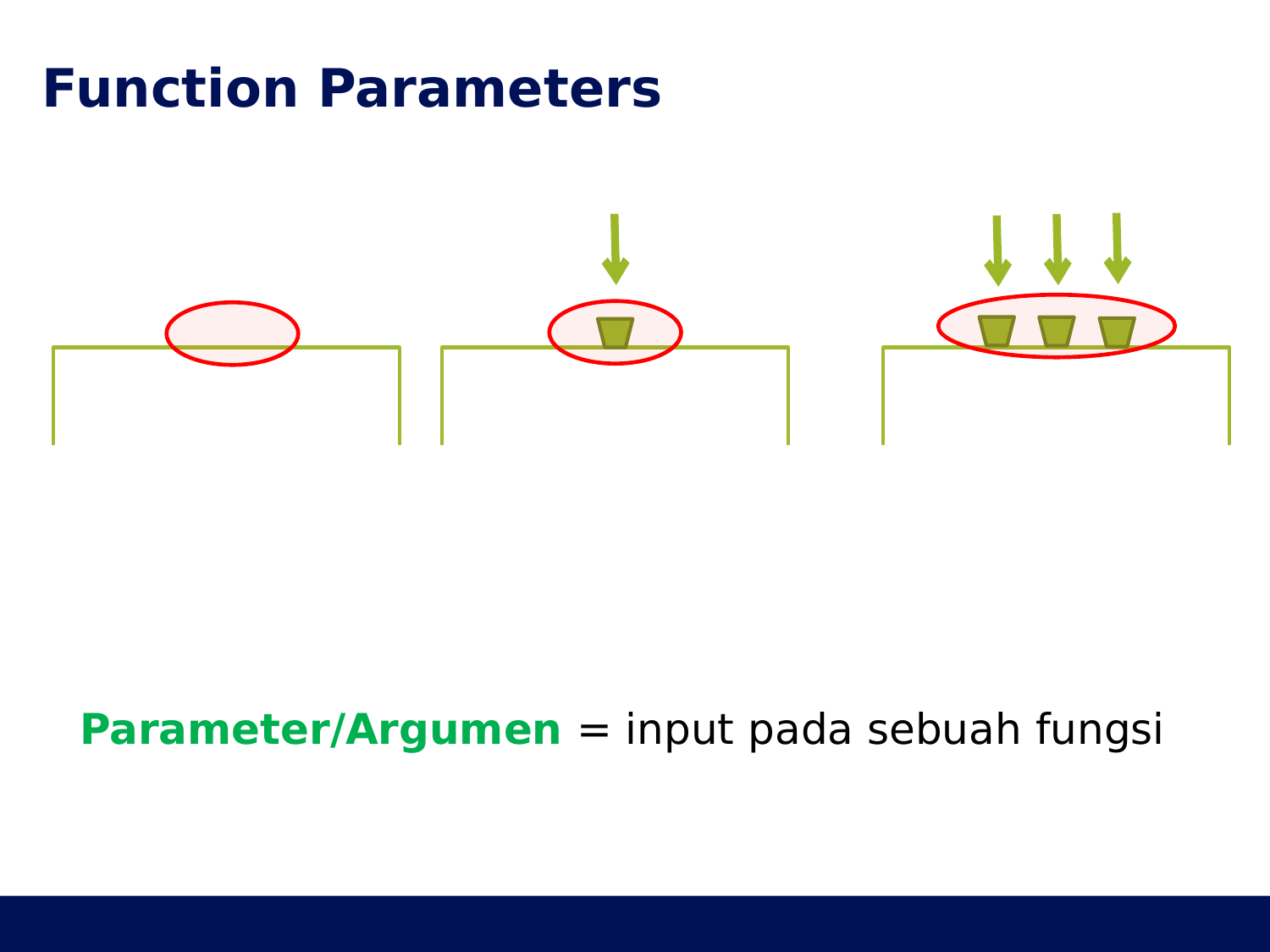

# Function Parameters

Parameter/Argumen = input pada sebuah fungsi